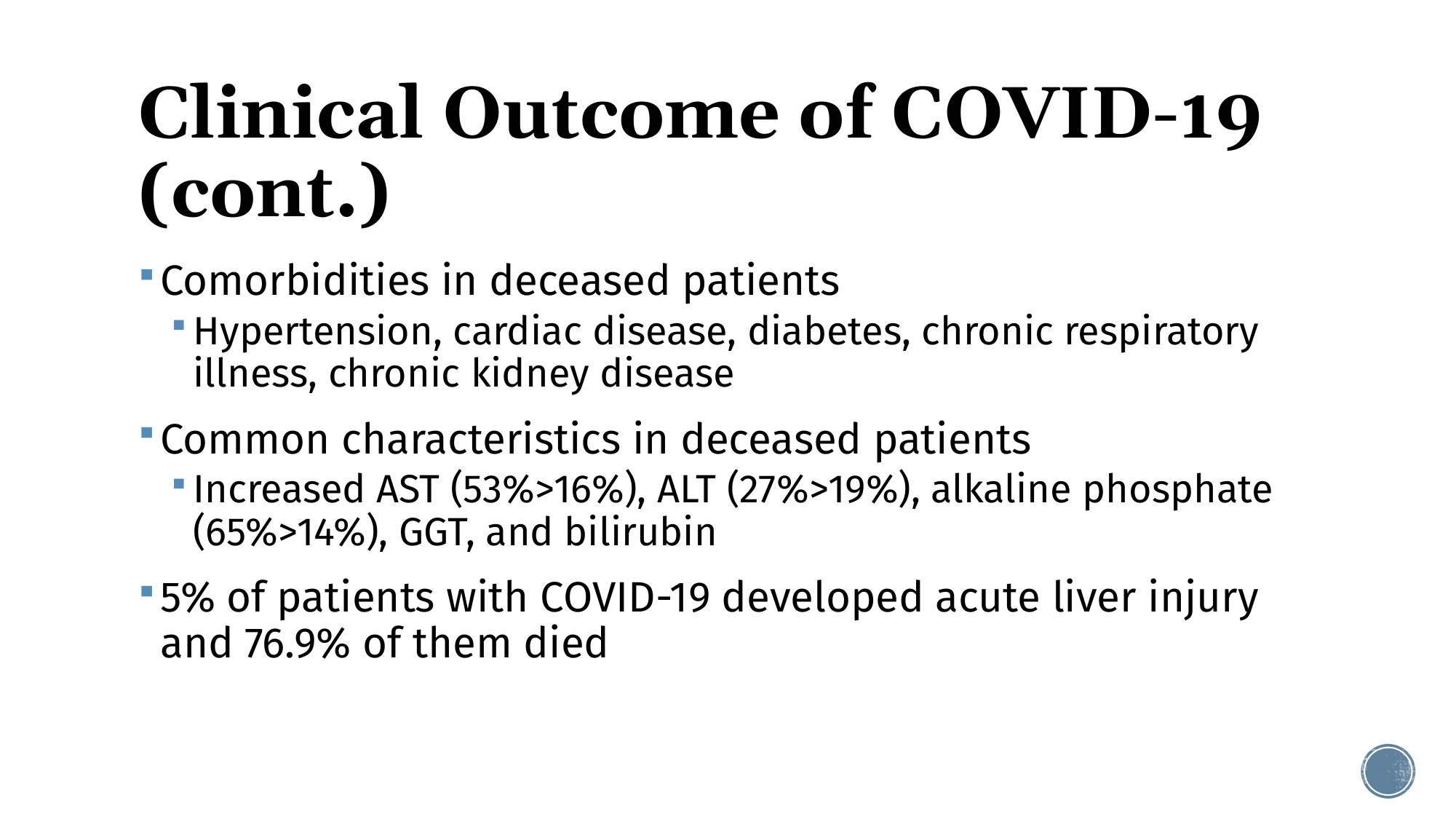

# Clinical Outcome of COVID-19 (cont.)
Comorbidities in deceased patients
Hypertension, cardiac disease, diabetes, chronic respiratory illness, chronic kidney disease
Common characteristics in deceased patients
Increased AST (53%>16%), ALT (27%>19%), alkaline phosphate (65%>14%), GGT, and bilirubin
5% of patients with COVID-19 developed acute liver injury and 76.9% of them died